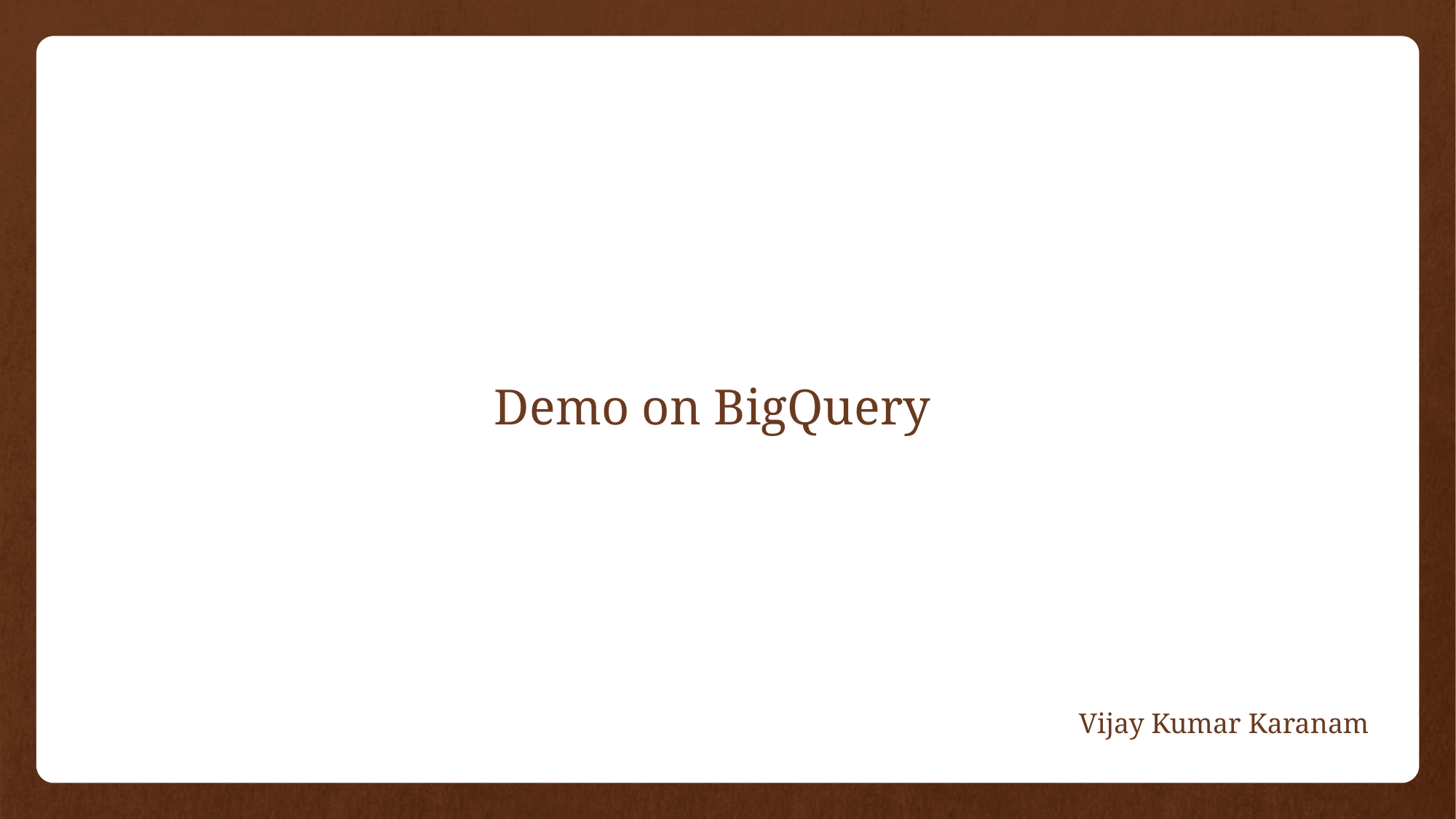

# Demo on BigQuery
Vijay Kumar Karanam